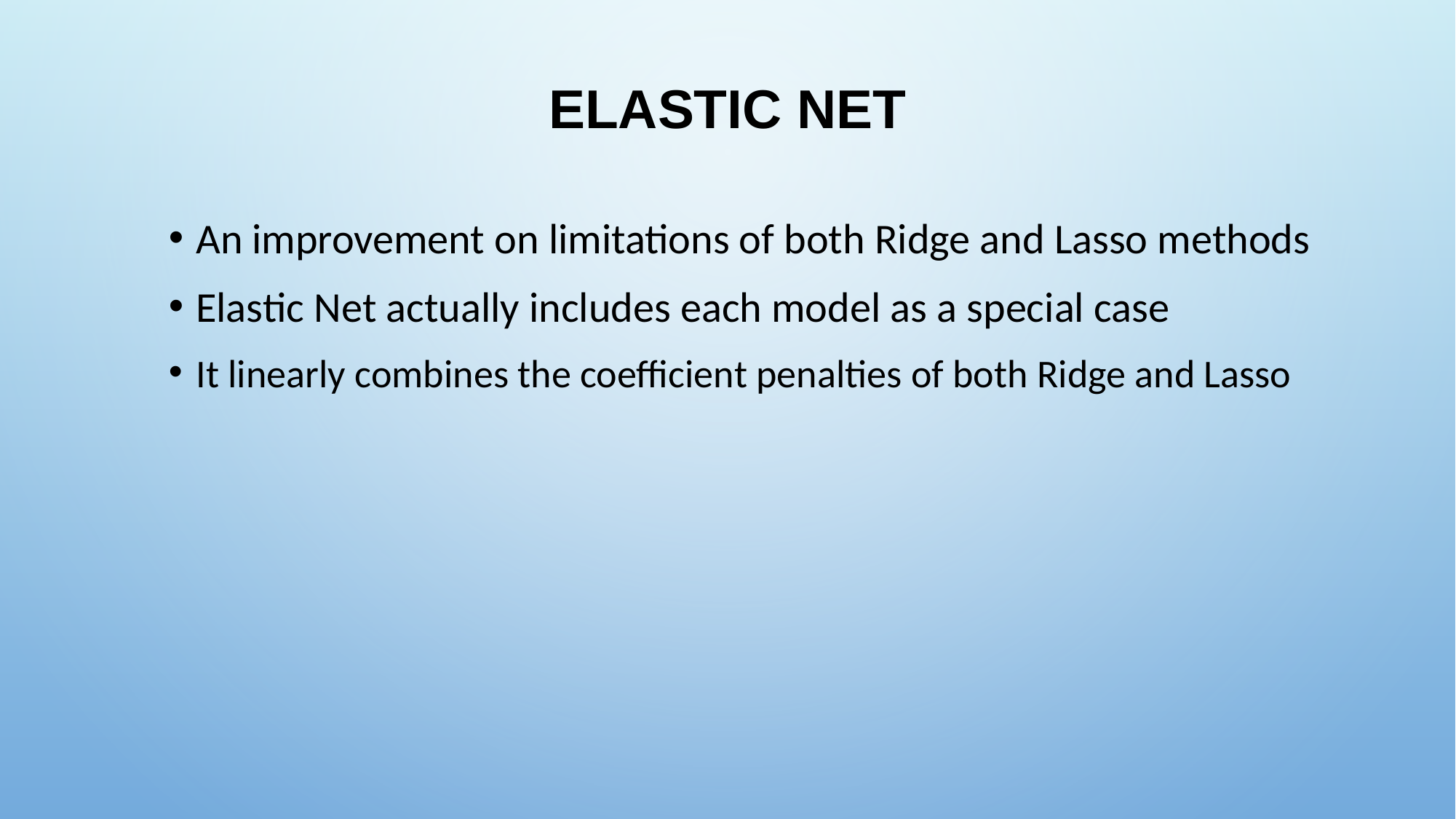

# Elastic net
An improvement on limitations of both Ridge and Lasso methods
Elastic Net actually includes each model as a special case
It linearly combines the coefficient penalties of both Ridge and Lasso